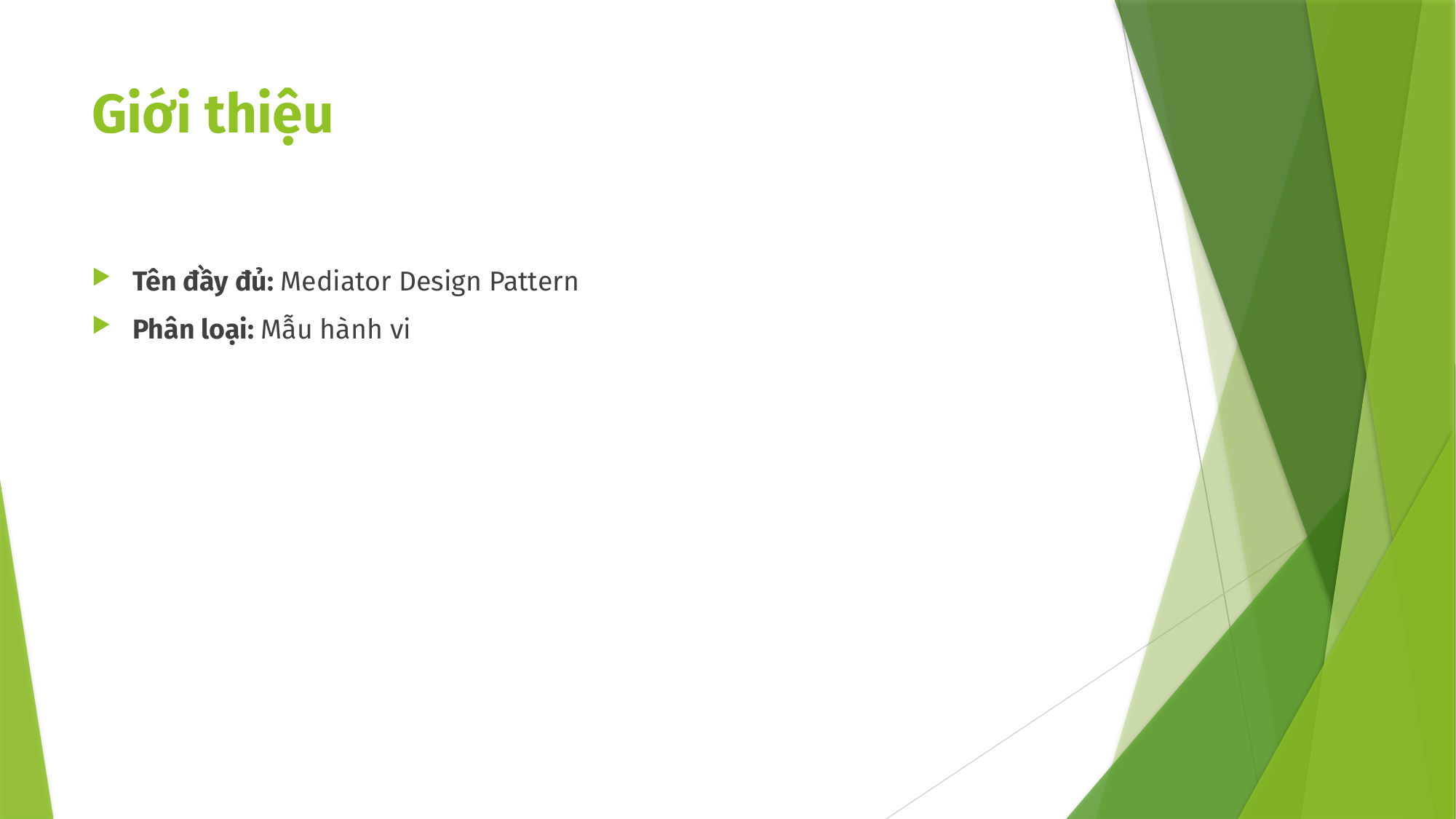

# Giới thiệu
Tên đầy đủ: Mediator Design Pattern
Phân loại: Mẫu hành vi